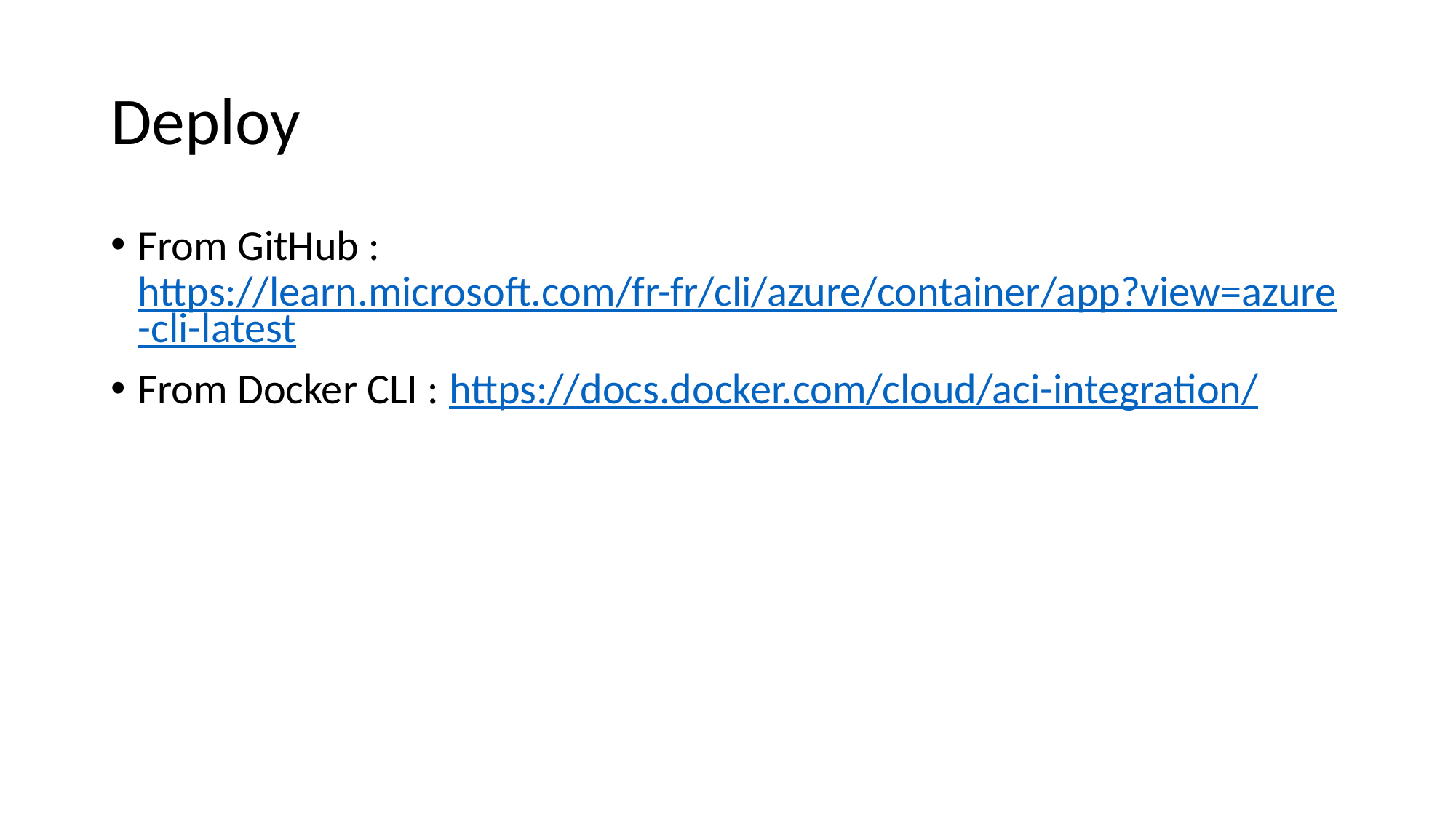

# Deploy
From GitHub : https://learn.microsoft.com/fr-fr/cli/azure/container/app?view=azure-cli-latest
From Docker CLI : https://docs.docker.com/cloud/aci-integration/